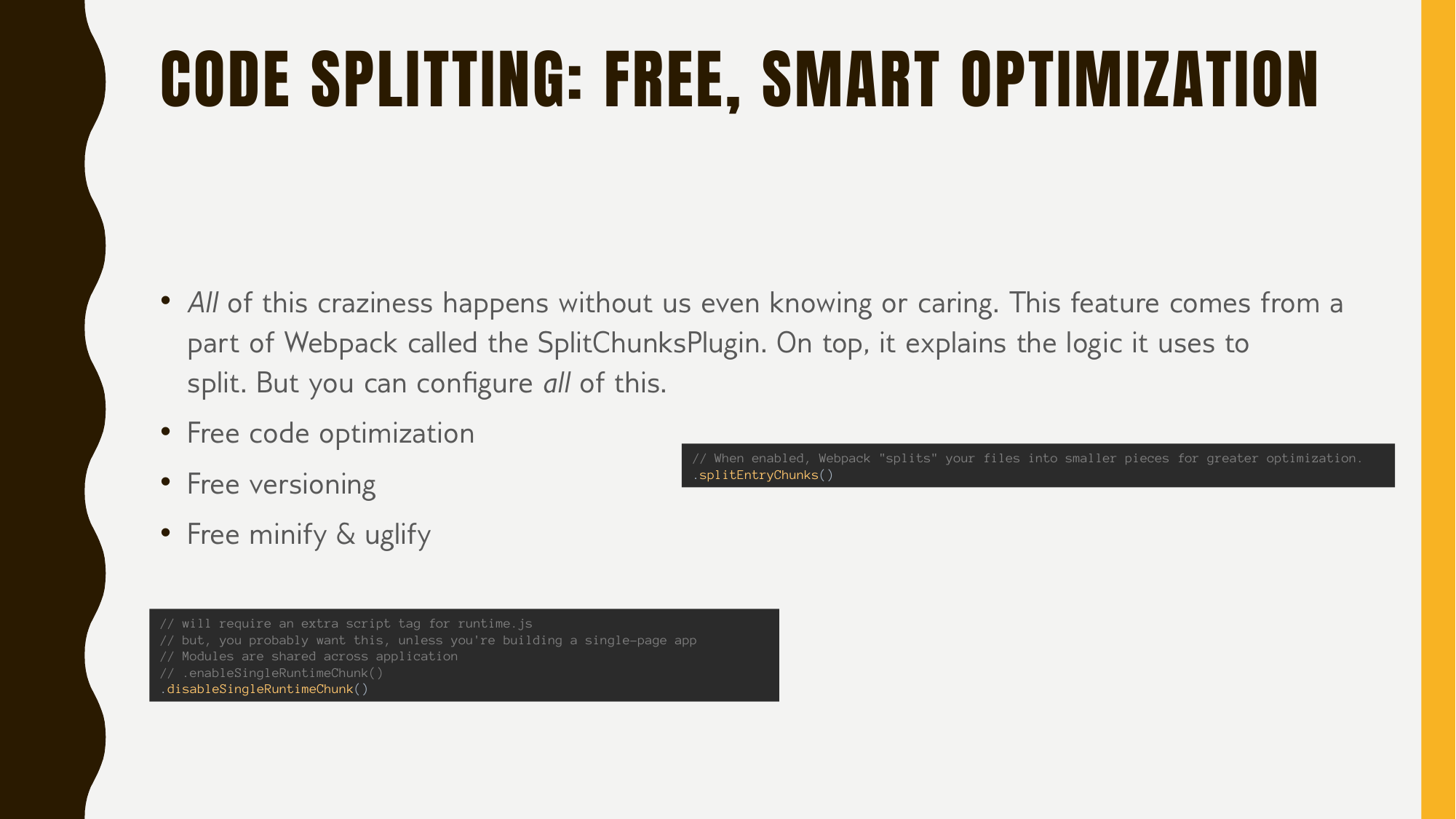

# Code splitting: free, smart optimization
All of this craziness happens without us even knowing or caring. This feature comes from a part of Webpack called the SplitChunksPlugin. On top, it explains the logic it uses to split. But you can configure all of this.
Free code optimization
Free versioning
Free minify & uglify

// When enabled, Webpack "splits" your files into smaller pieces for greater optimization.
.splitEntryChunks()
// will require an extra script tag for runtime.js
// but, you probably want this, unless you're building a single-page app
// Modules are shared across application
// .enableSingleRuntimeChunk()
.disableSingleRuntimeChunk()